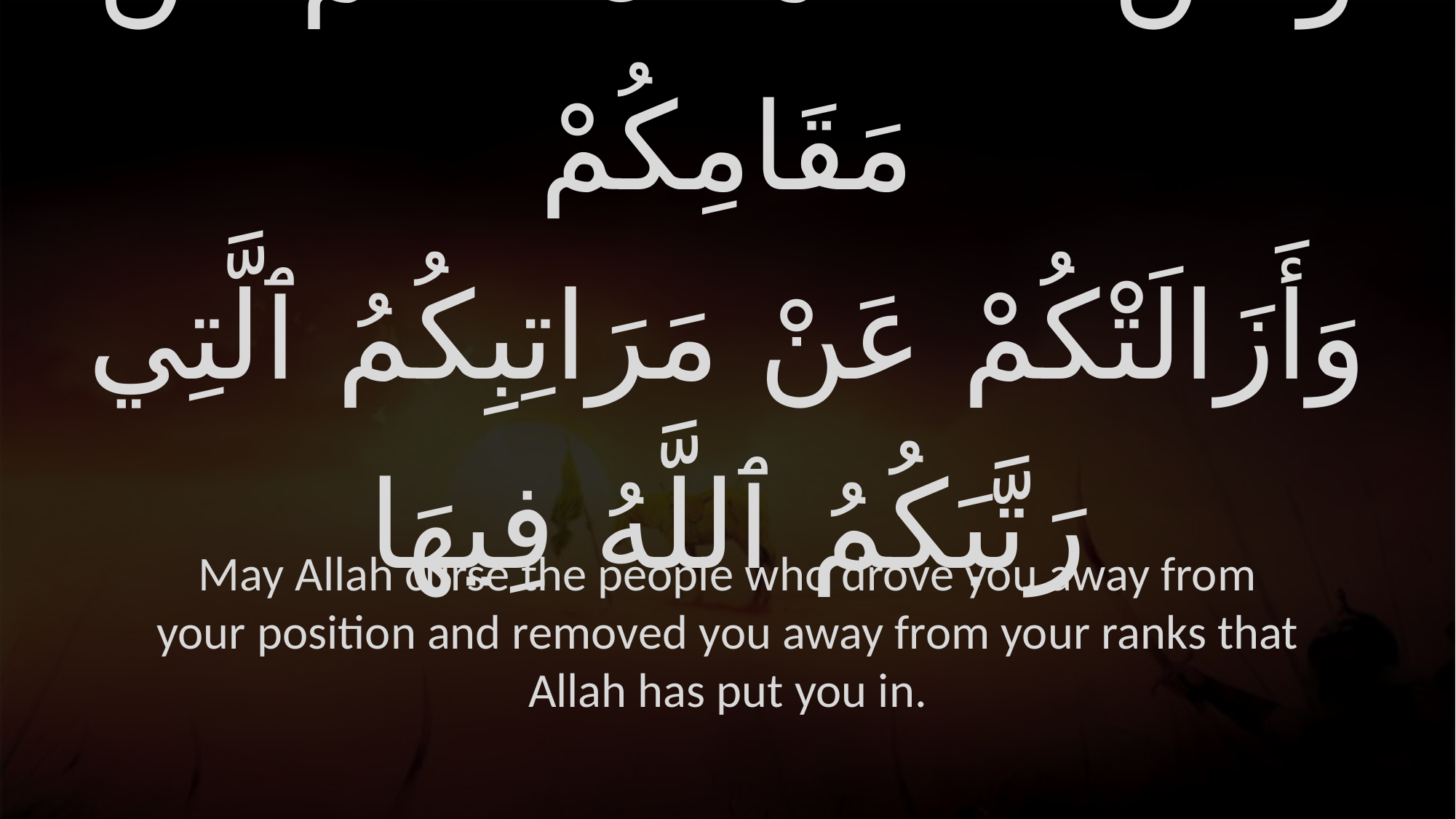

# وَلَعَنَ ٱللَّهُ أُمَّةً دَفَعَتْكُمْ عَنْ مَقَامِكُمْ وَأَزَالَتْكُمْ عَنْ مَرَاتِبِكُمُ ٱلَّتِي رَتَّبَكُمُ ٱللَّهُ فِيهَا
May Allah curse the people who drove you away from your position and removed you away from your ranks that Allah has put you in.